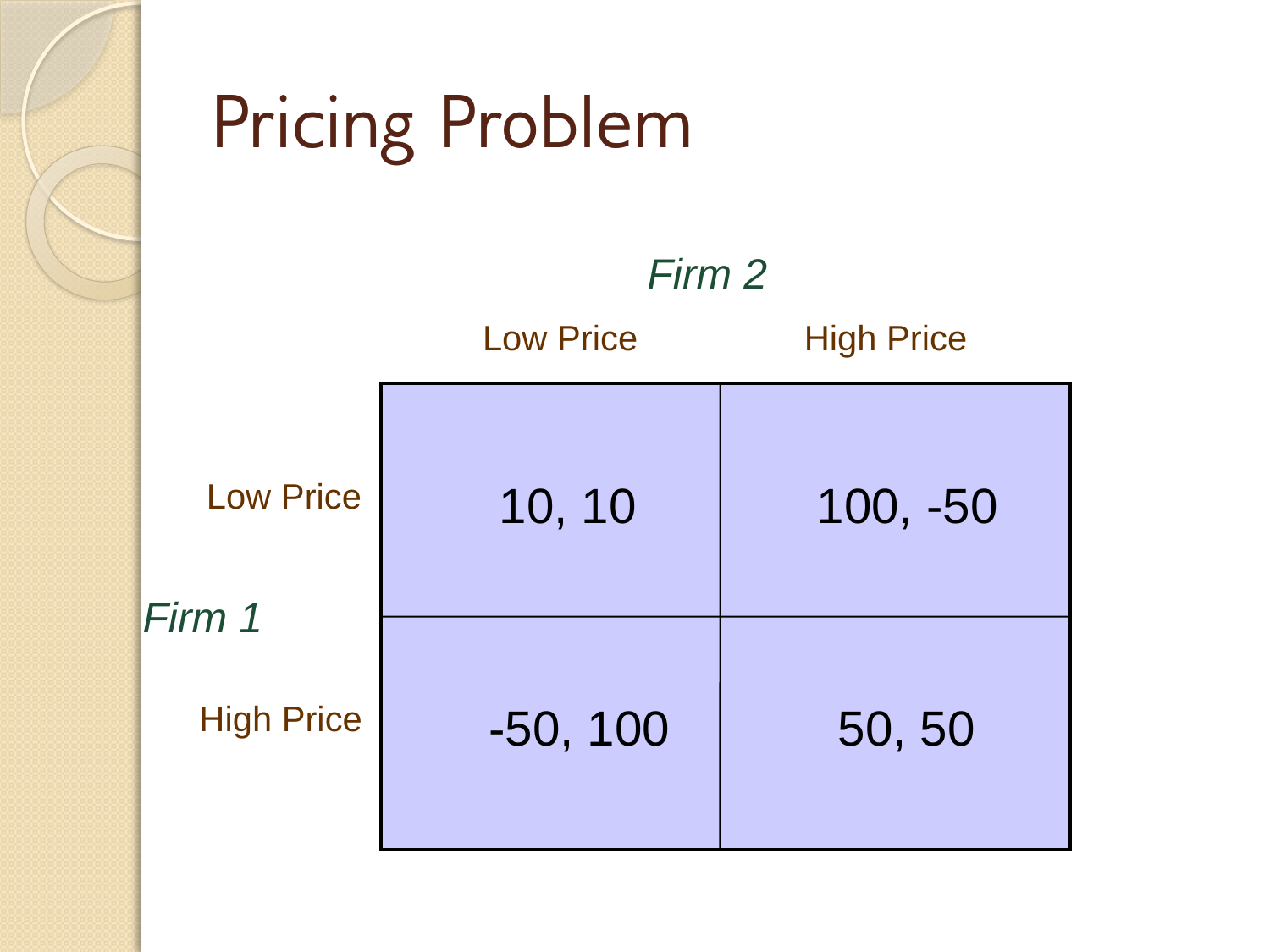

# Pricing Problem
Firm 2
Low Price
High Price

Low Price
10, 10
100, -50
-50, 100
50, 50
Firm 1

High Price